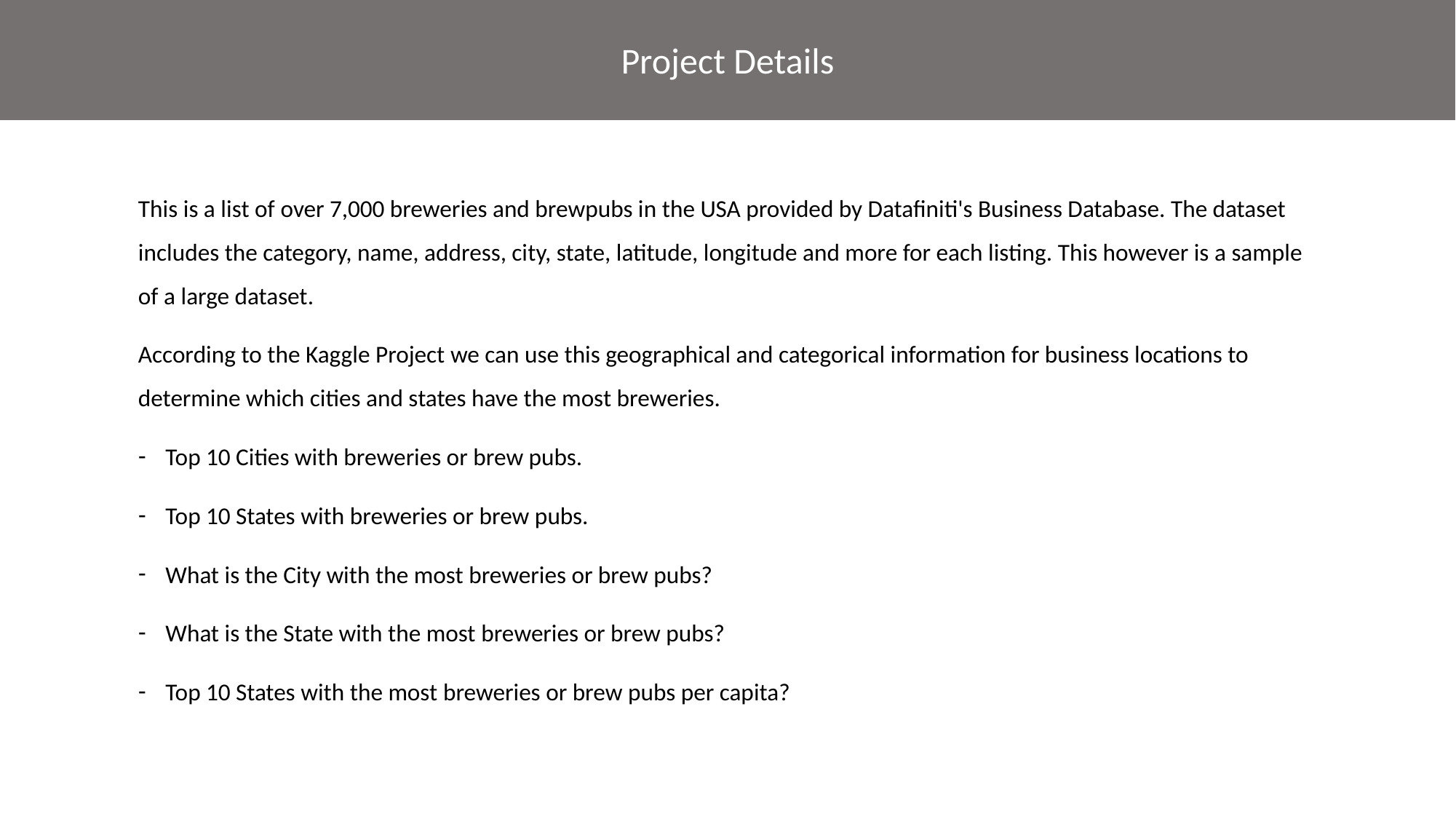

Project Details
# Project Details

This is a list of over 7,000 breweries and brewpubs in the USA provided by Datafiniti's Business Database. The dataset includes the category, name, address, city, state, latitude, longitude and more for each listing. This however is a sample of a large dataset.
According to the Kaggle Project we can use this geographical and categorical information for business locations to determine which cities and states have the most breweries.
Top 10 Cities with breweries or brew pubs.
Top 10 States with breweries or brew pubs.
What is the City with the most breweries or brew pubs?
What is the State with the most breweries or brew pubs?
Top 10 States with the most breweries or brew pubs per capita?